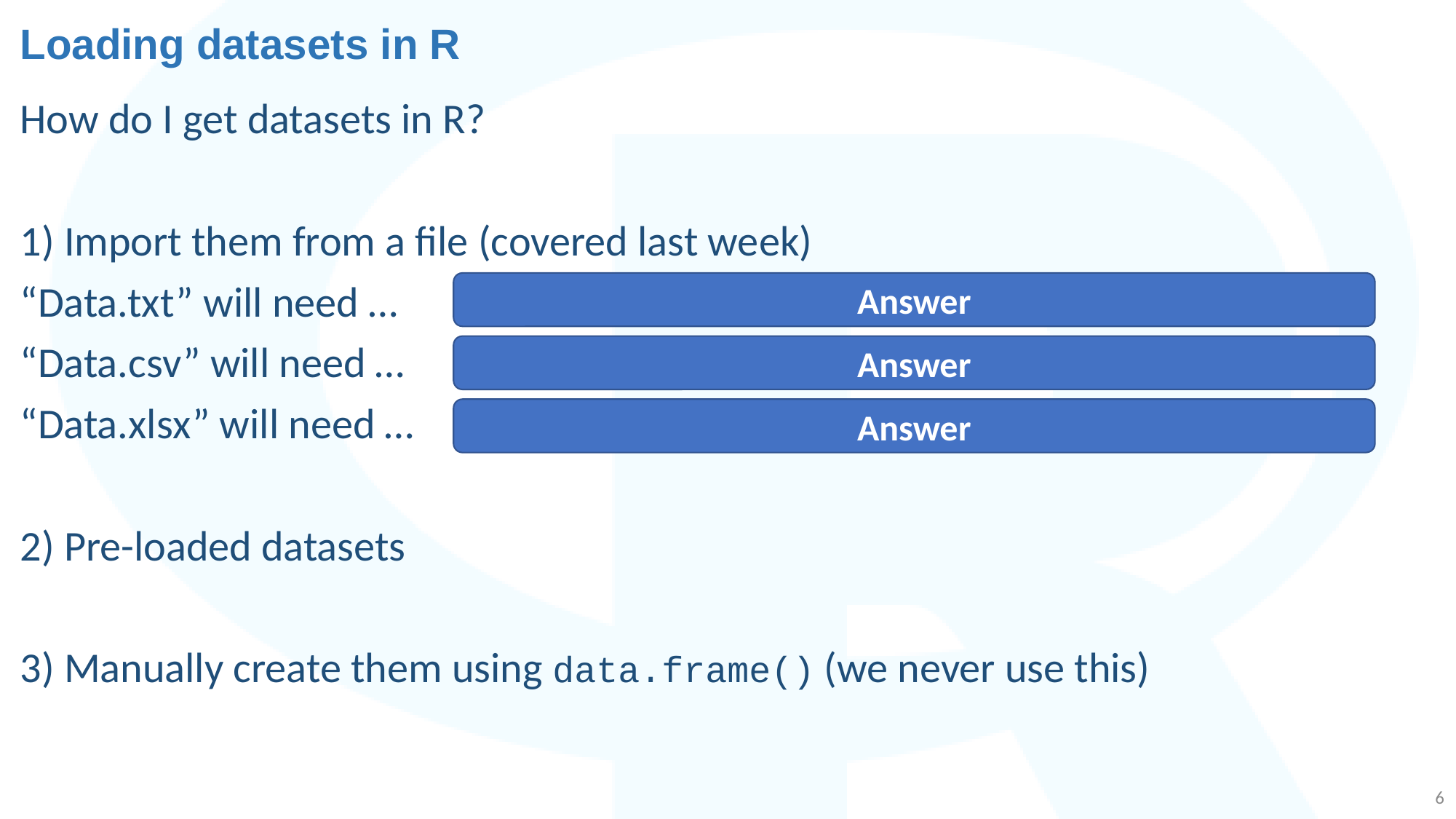

# Loading datasets in R
How do I get datasets in R?

1) Import them from a file (covered last week)
“Data.txt” will need … 	read.table("Data.txt",header=T)
“Data.csv” will need …	read.csv("Data.csv")
“Data.xlsx” will need … 	read_excel("Data.xlsx") #after installing <readxl>

2) Pre-loaded datasets

3) Manually create them using data.frame() (we never use this)
Answer
Answer
Answer
6